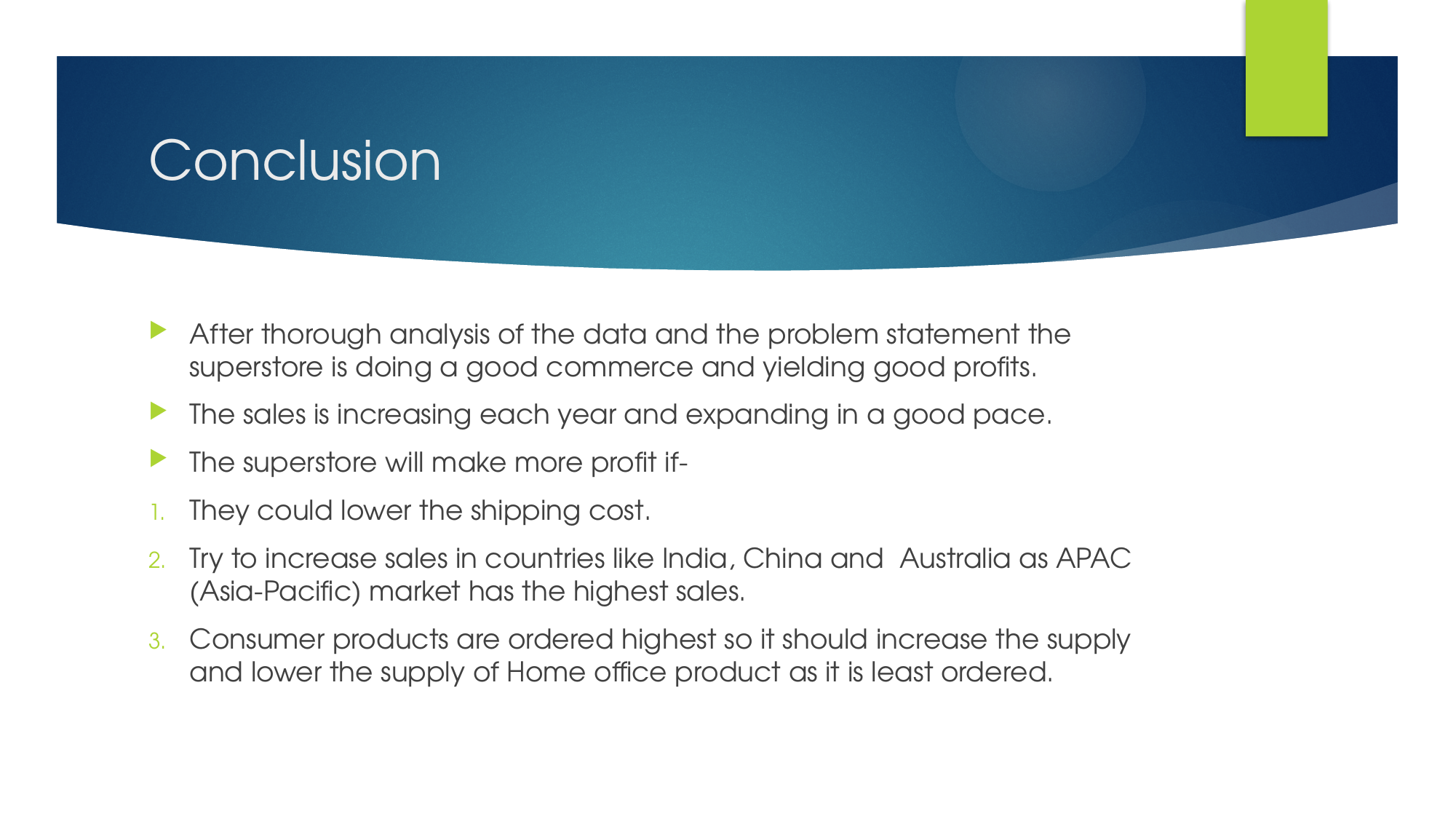

# Conclusion
After thorough analysis of the data and the problem statement the superstore is doing a good commerce and yielding good profits.
The sales is increasing each year and expanding in a good pace.
The superstore will make more profit if-
They could lower the shipping cost.
Try to increase sales in countries like India, China and  Australia as APAC (Asia-Pacific) market has the highest sales.
Consumer products are ordered highest so it should increase the supply and lower the supply of Home office product as it is least ordered.